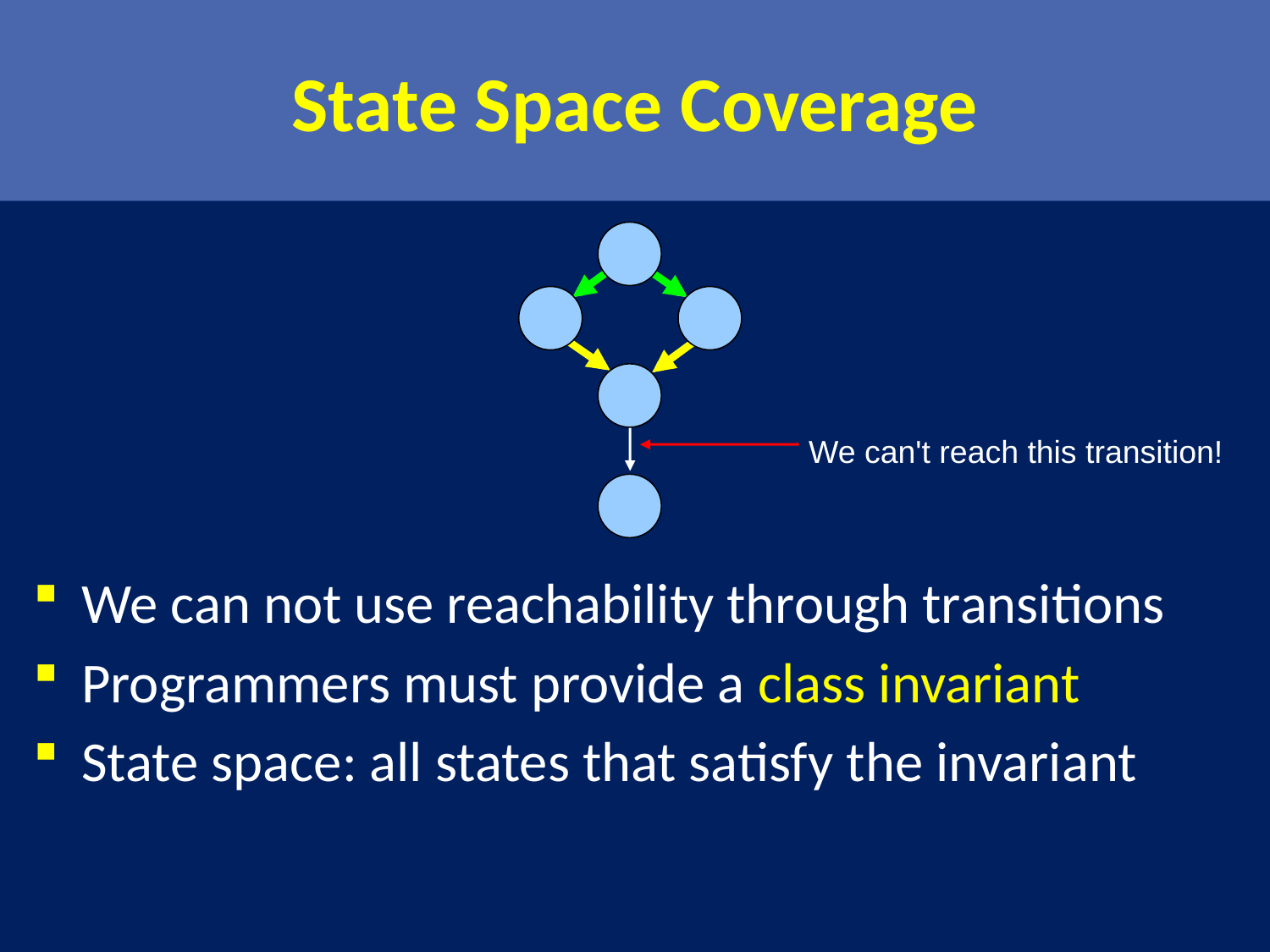

# State Space Coverage

We can't reach this transition!

We can not use reachability through transitions
Programmers must provide a class invariant
State space: all states that satisfy the invariant